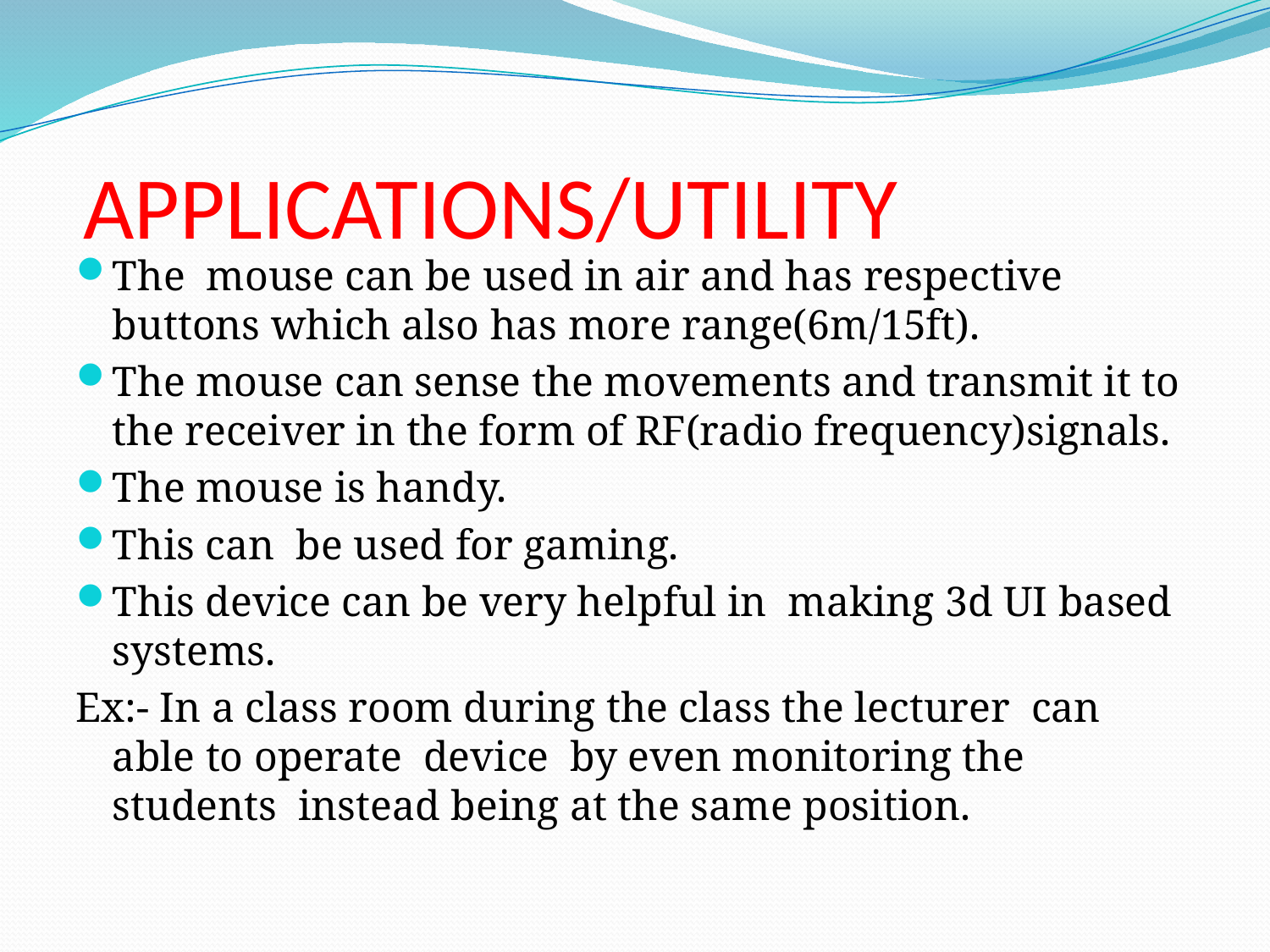

# APPLICATIONS/UTILITY
The  mouse can be used in air and has respective buttons which also has more range(6m/15ft).
The mouse can sense the movements and transmit it to the receiver in the form of RF(radio frequency)signals.
The mouse is handy.
This can  be used for gaming.
This device can be very helpful in  making 3d UI based systems.
Ex:- In a class room during the class the lecturer  can  able to operate  device  by even monitoring the students  instead being at the same position.